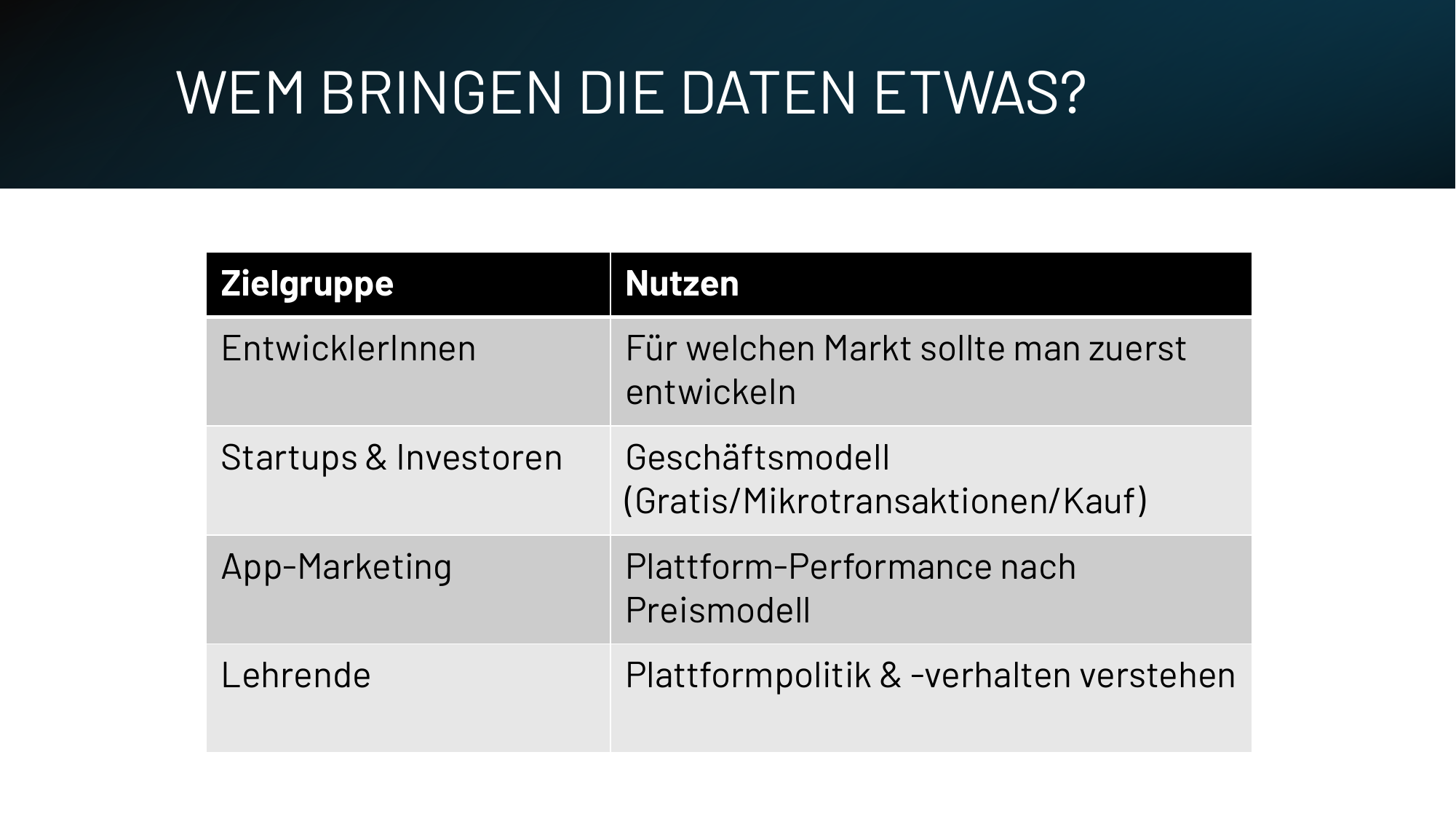

# Wem bringen die Daten etwas?
| Zielgruppe | Nutzen |
| --- | --- |
| EntwicklerInnen | Für welchen Markt sollte man zuerst entwickeln |
| Startups & Investoren | Geschäftsmodell (Gratis/Mikrotransaktionen/Kauf) |
| App-Marketing | Plattform-Performance nach Preismodell |
| Lehrende | Plattformpolitik & -verhalten verstehen |